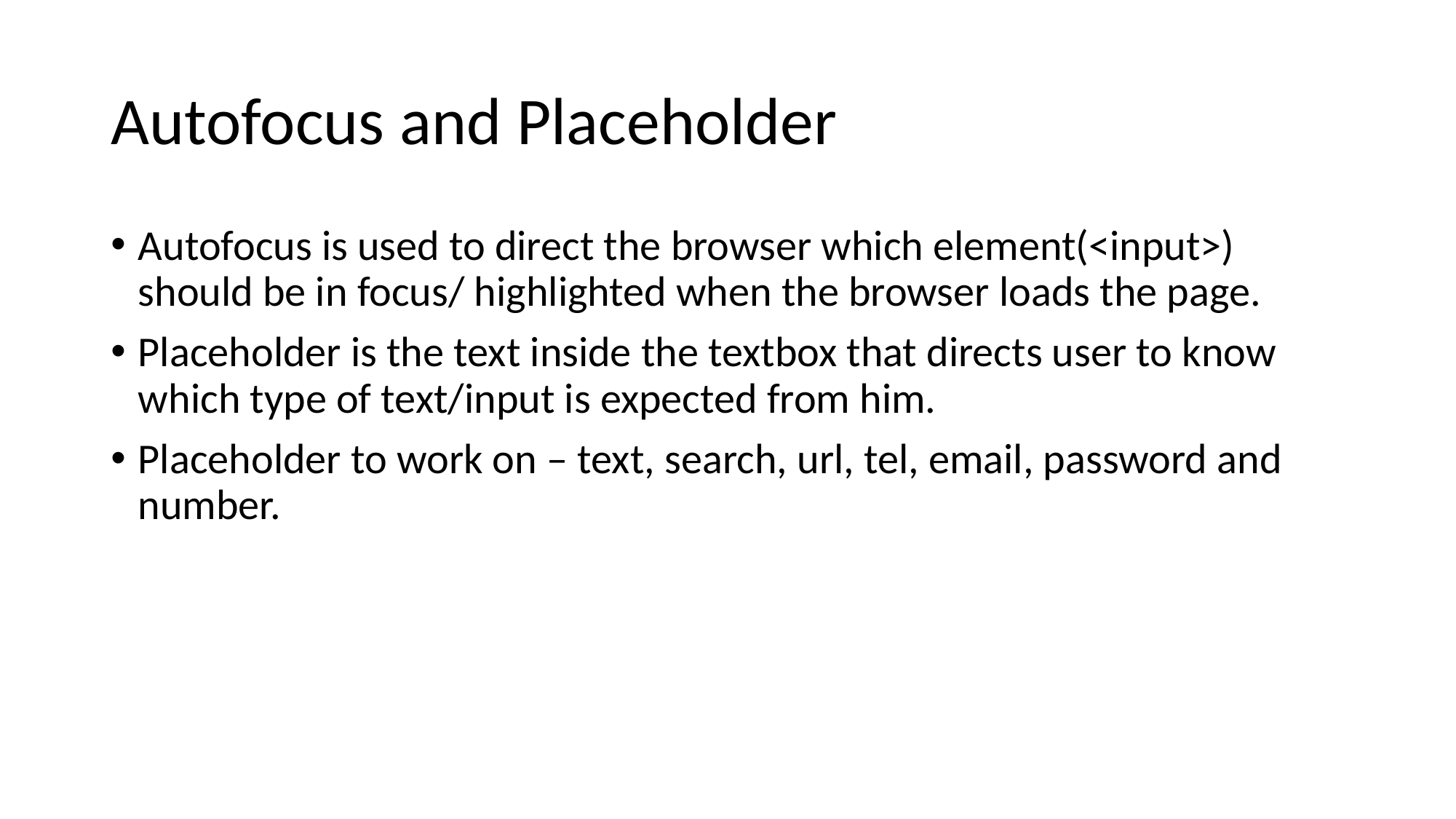

# Autofocus and Placeholder
Autofocus is used to direct the browser which element(<input>) should be in focus/ highlighted when the browser loads the page.
Placeholder is the text inside the textbox that directs user to know which type of text/input is expected from him.
Placeholder to work on – text, search, url, tel, email, password and number.